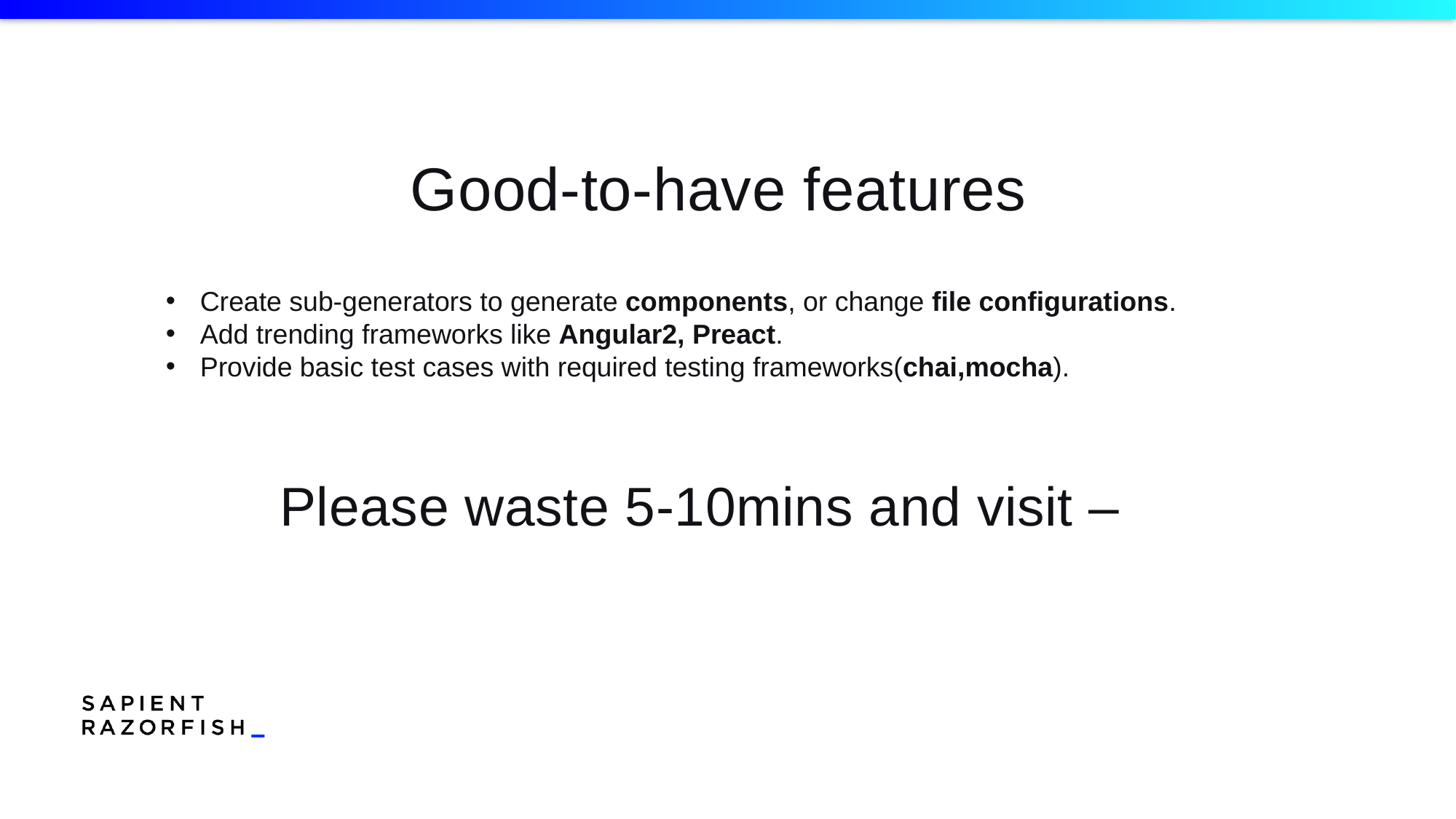

Good-to-have features
Create sub-generators to generate components, or change file configurations.
Add trending frameworks like Angular2, Preact.
Provide basic test cases with required testing frameworks(chai,mocha).
# Please waste 5-10mins and visit –